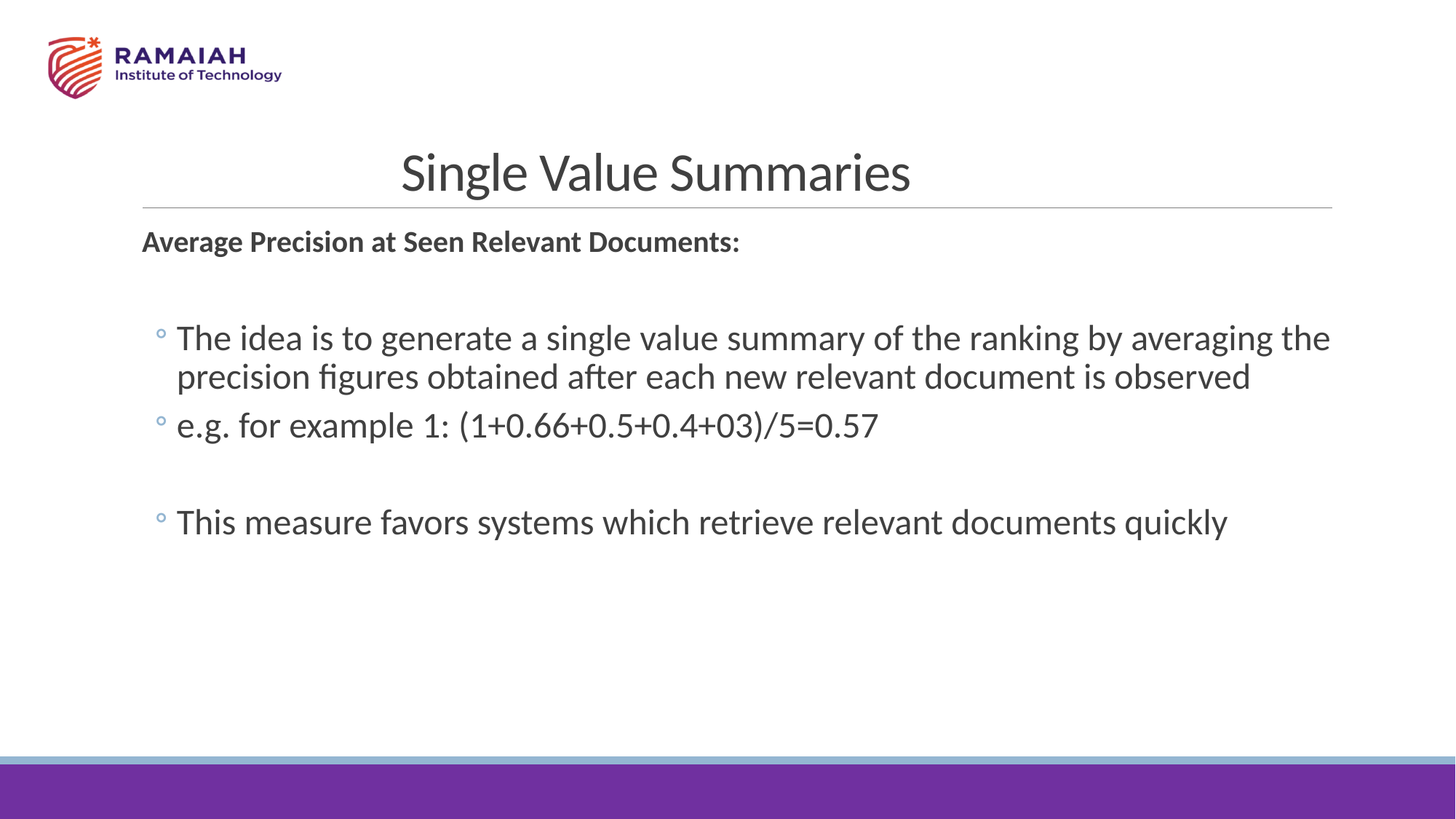

# Single Value Summaries
Average Precision at Seen Relevant Documents:

The idea is to generate a single value summary of the ranking by averaging the precision figures obtained after each new relevant document is observed
e.g. for example 1: (1+0.66+0.5+0.4+03)/5=0.57

This measure favors systems which retrieve relevant documents quickly